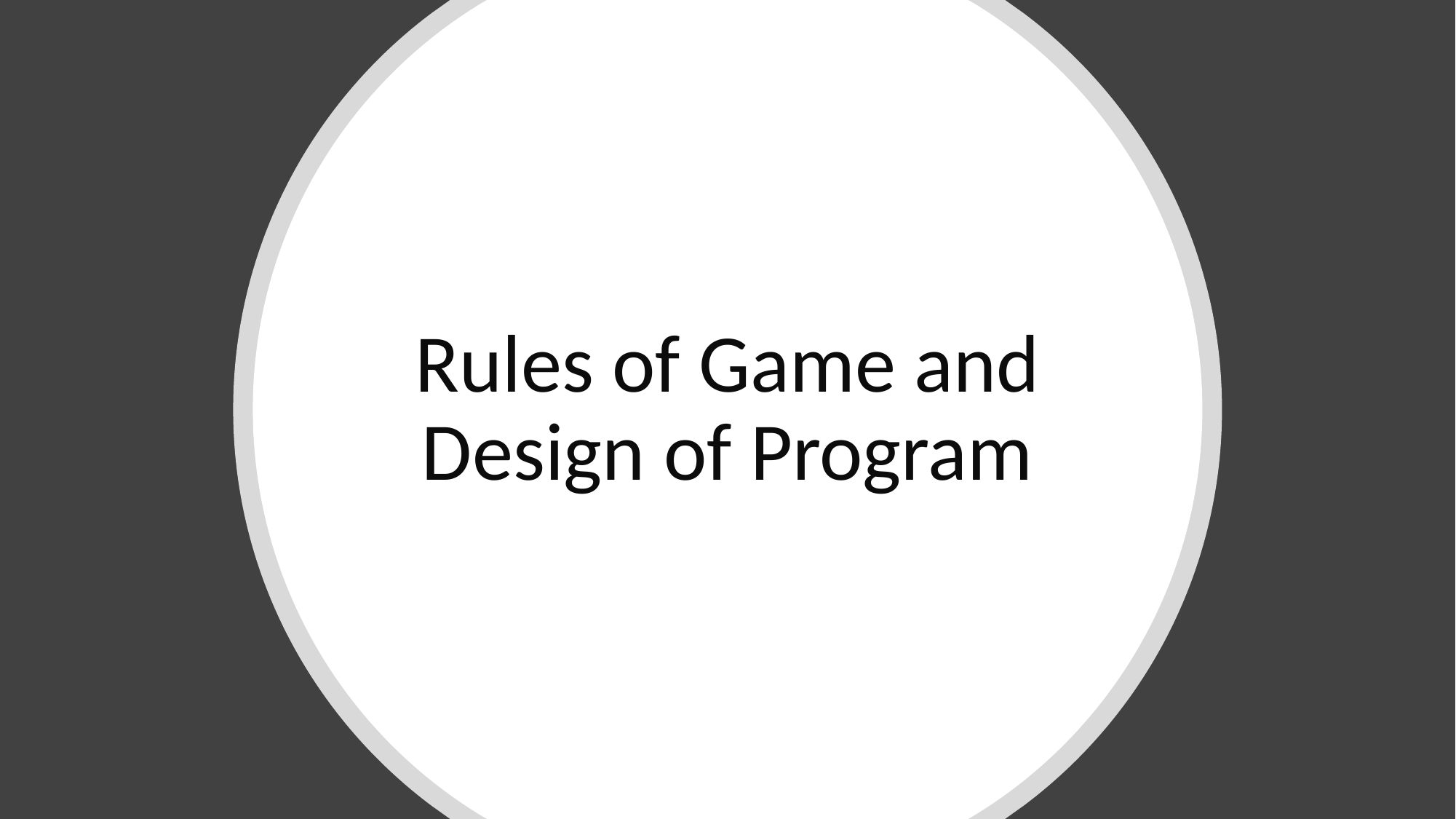

# Rules of Game and Design of Program